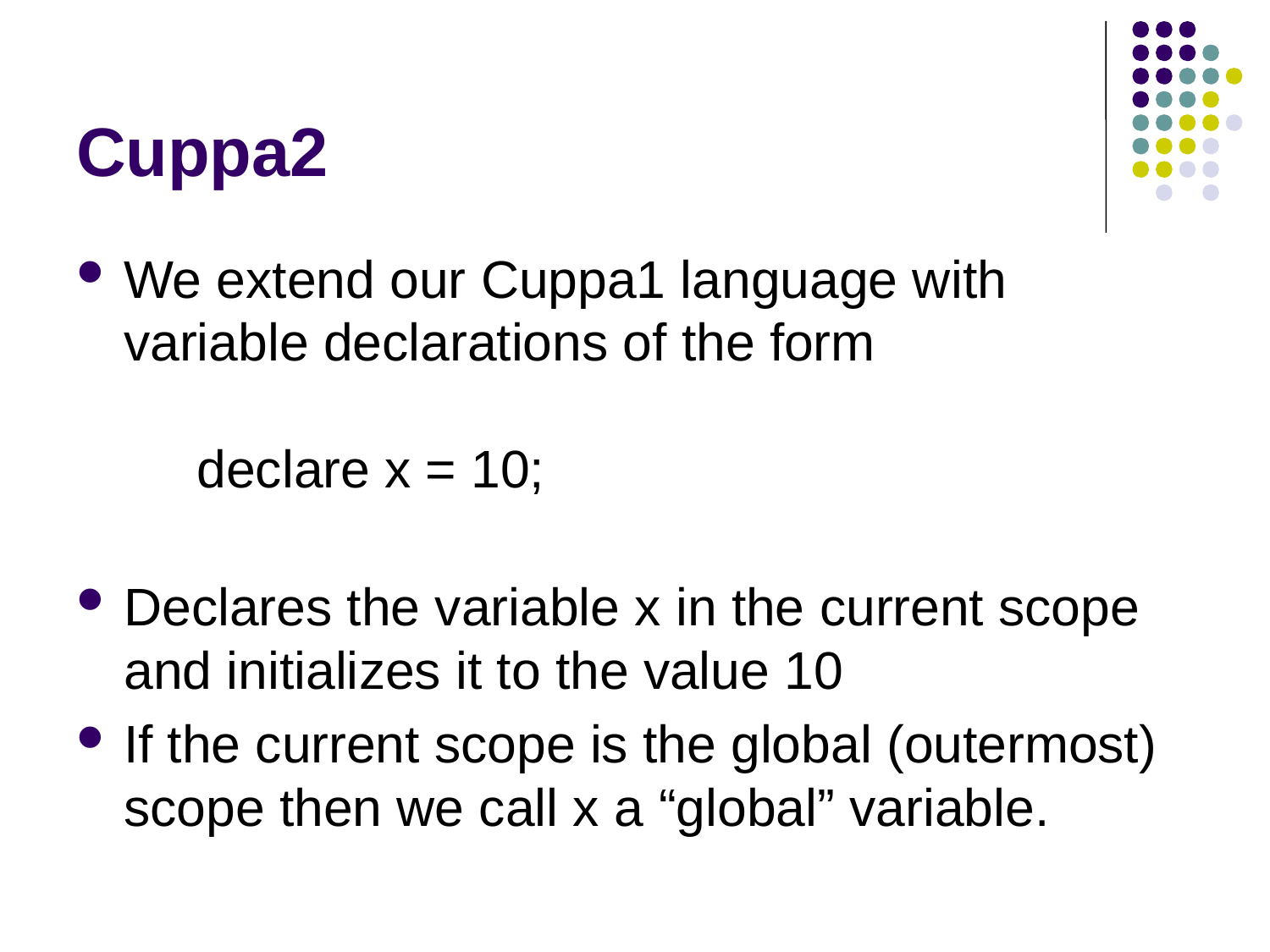

# Cuppa2
We extend our Cuppa1 language with variable declarations of the form
     declare x = 10;
Declares the variable x in the current scope and initializes it to the value 10
If the current scope is the global (outermost) scope then we call x a “global” variable.